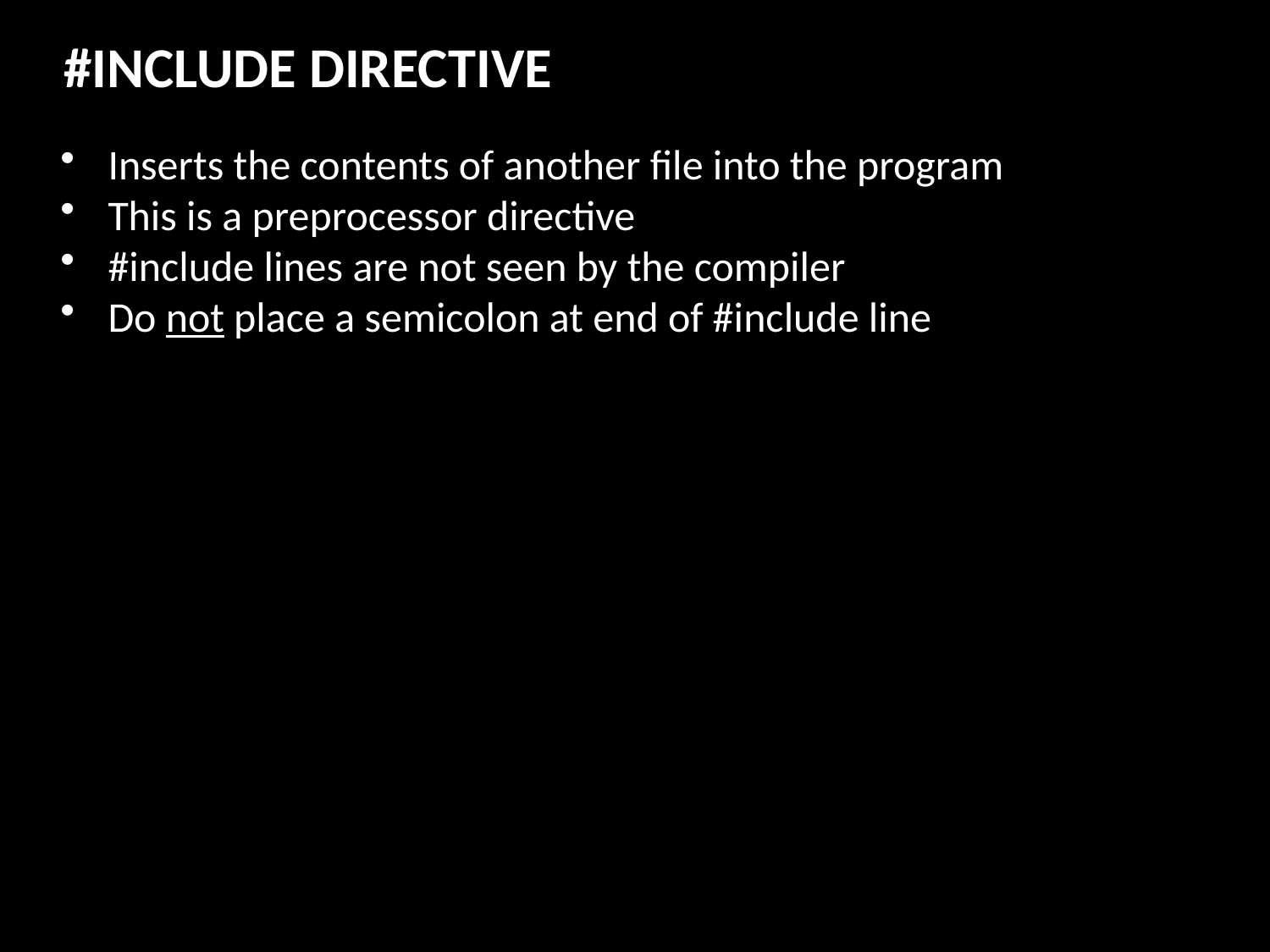

#INCLUDE DIRECTIVE
Inserts the contents of another file into the program
This is a preprocessor directive
#include lines are not seen by the compiler
Do not place a semicolon at end of #include line